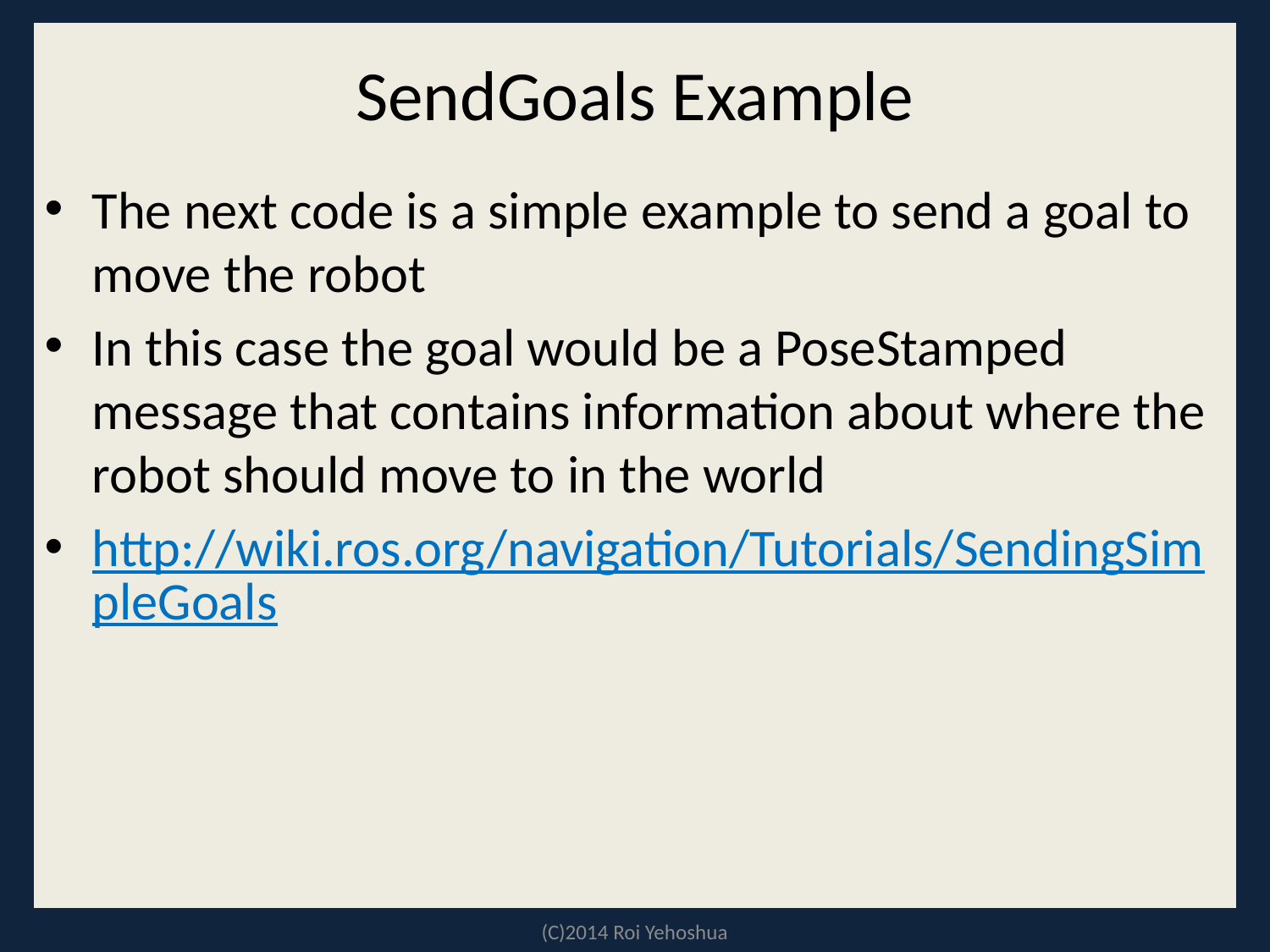

# SendGoals Example
The next code is a simple example to send a goal to move the robot
In this case the goal would be a PoseStamped message that contains information about where the robot should move to in the world
http://wiki.ros.org/navigation/Tutorials/SendingSimpleGoals

(C)2014 Roi Yehoshua